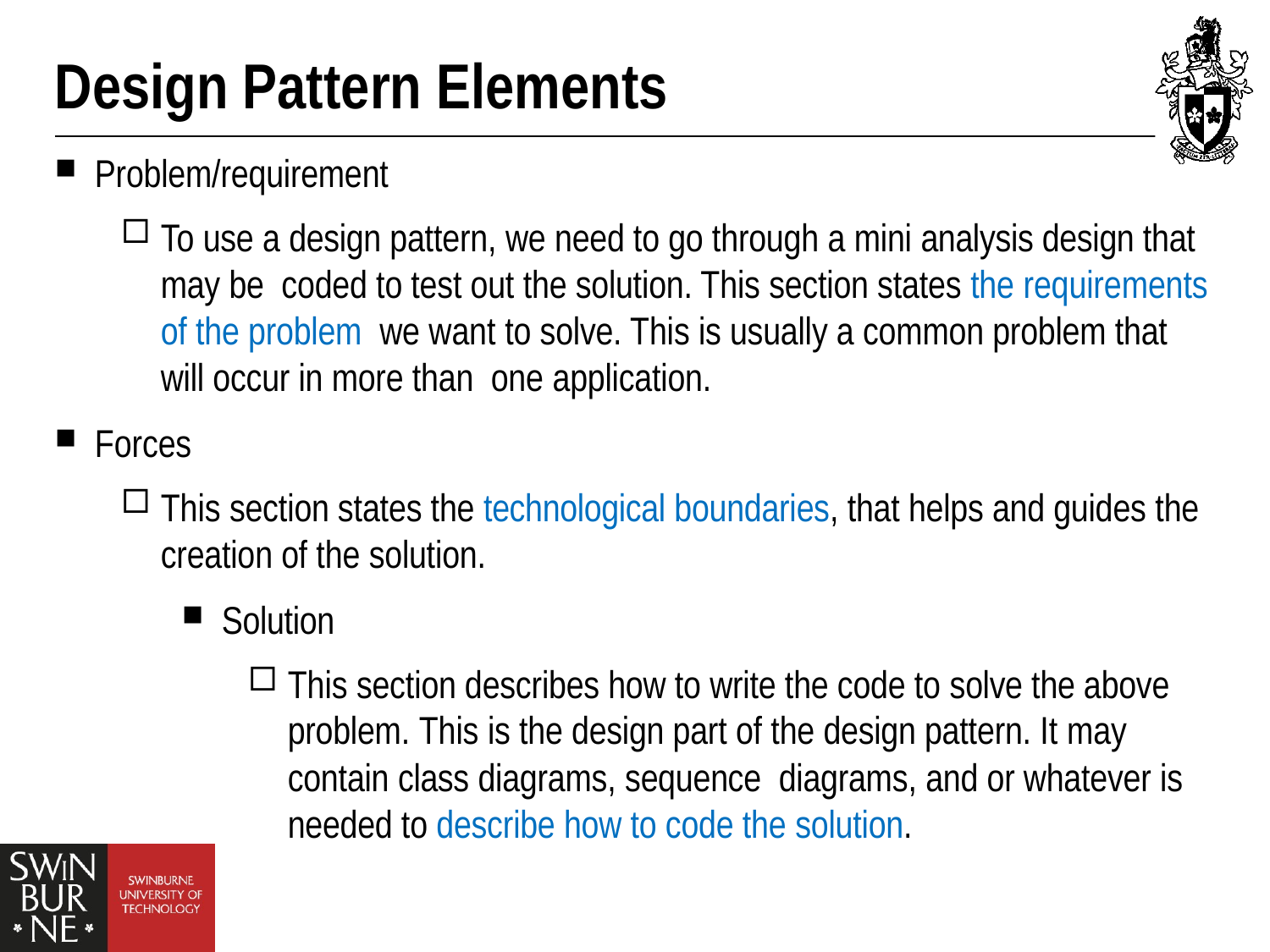

# Design Pattern Elements
Problem/requirement
To use a design pattern, we need to go through a mini analysis design that may be  coded to test out the solution. This section states the requirements of the problem  we want to solve. This is usually a common problem that will occur in more than  one application.
Forces
This section states the technological boundaries, that helps and guides the creation of the solution.
Solution
This section describes how to write the code to solve the above problem. This is the design part of the design pattern. It may contain class diagrams, sequence  diagrams, and or whatever is needed to describe how to code the solution.